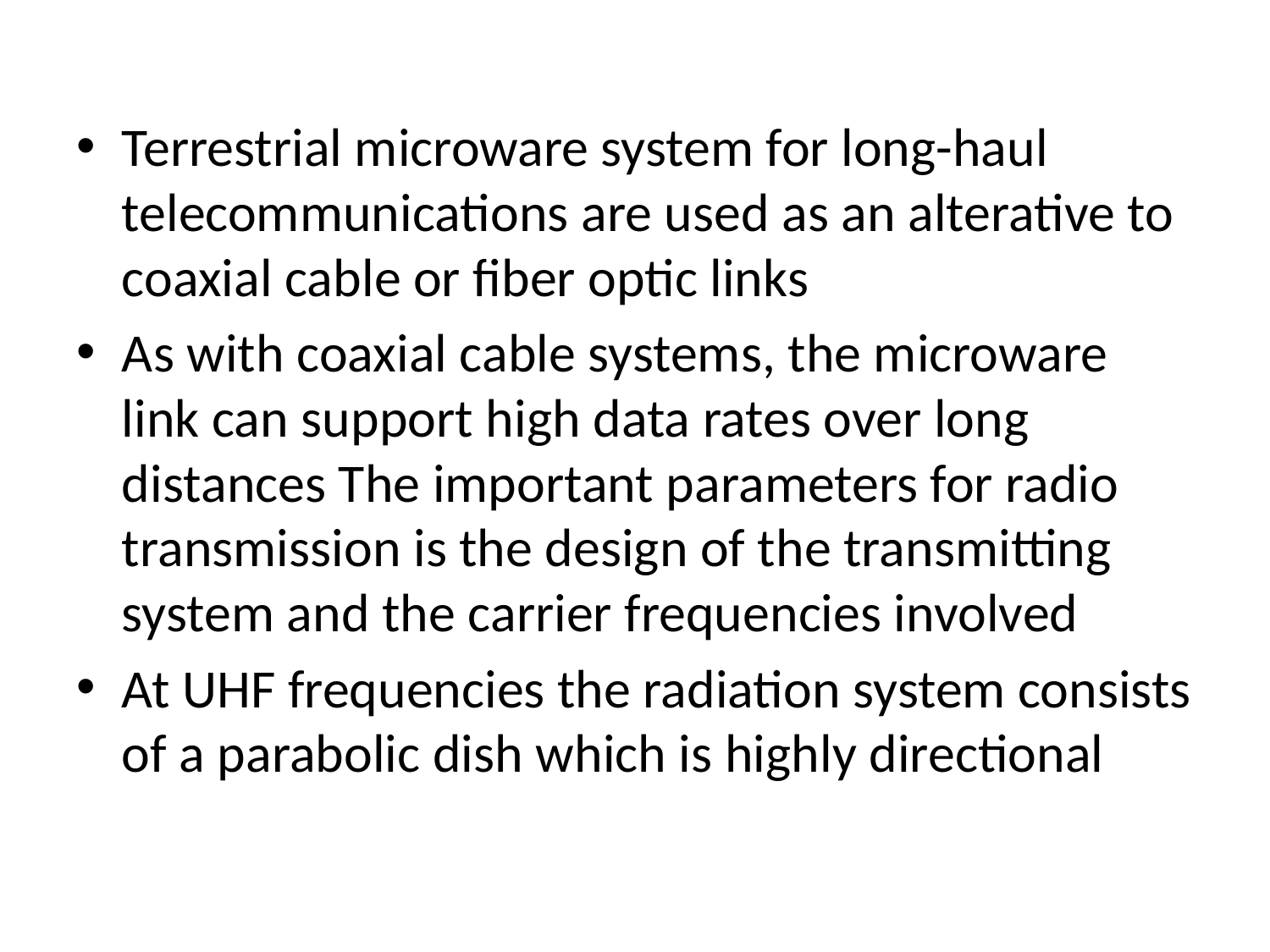

Terrestrial microware system for long-haul telecommunications are used as an alterative to coaxial cable or fiber optic links
As with coaxial cable systems, the microware link can support high data rates over long distances The important parameters for radio transmission is the design of the transmitting system and the carrier frequencies involved
At UHF frequencies the radiation system consists of a parabolic dish which is highly directional